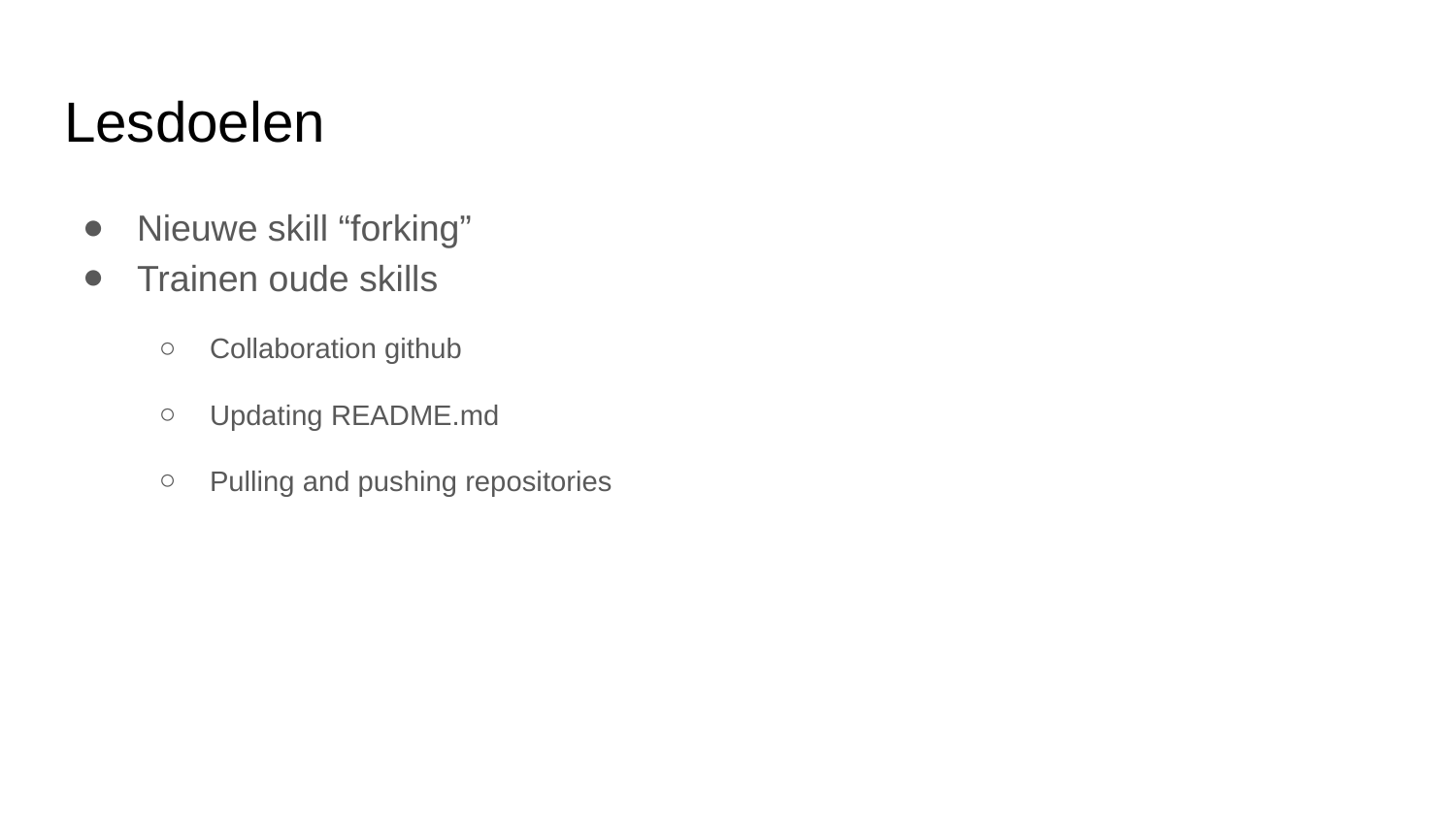

# Lesdoelen
Nieuwe skill “forking”
Trainen oude skills
Collaboration github
Updating README.md
Pulling and pushing repositories